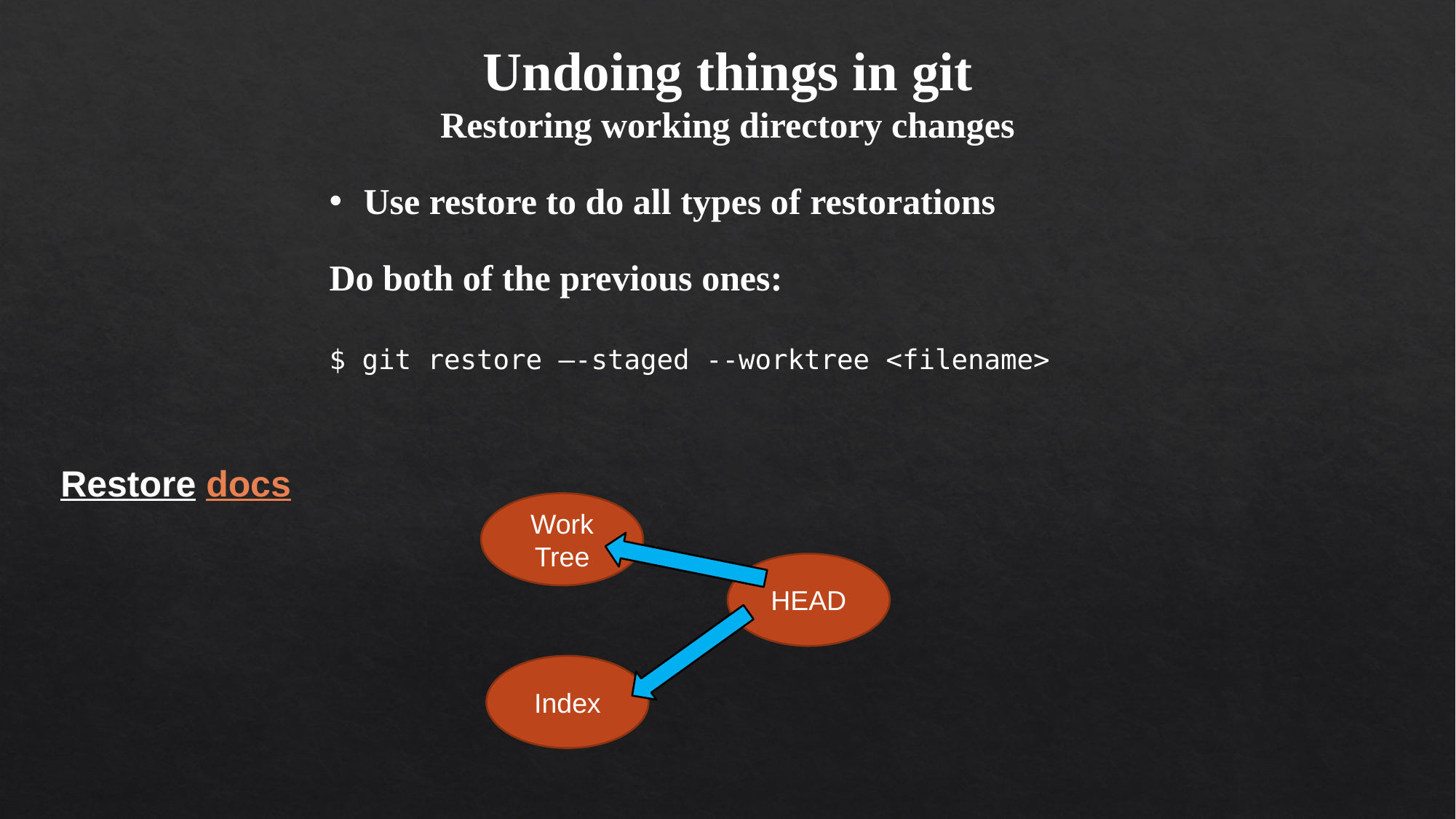

Undoing things in git
Restoring working directory changes
Use restore to do all types of restorations

Do both of the previous ones:

$ git restore –-staged --worktree <filename>

Restore docs

Work Tree
HEAD

Index